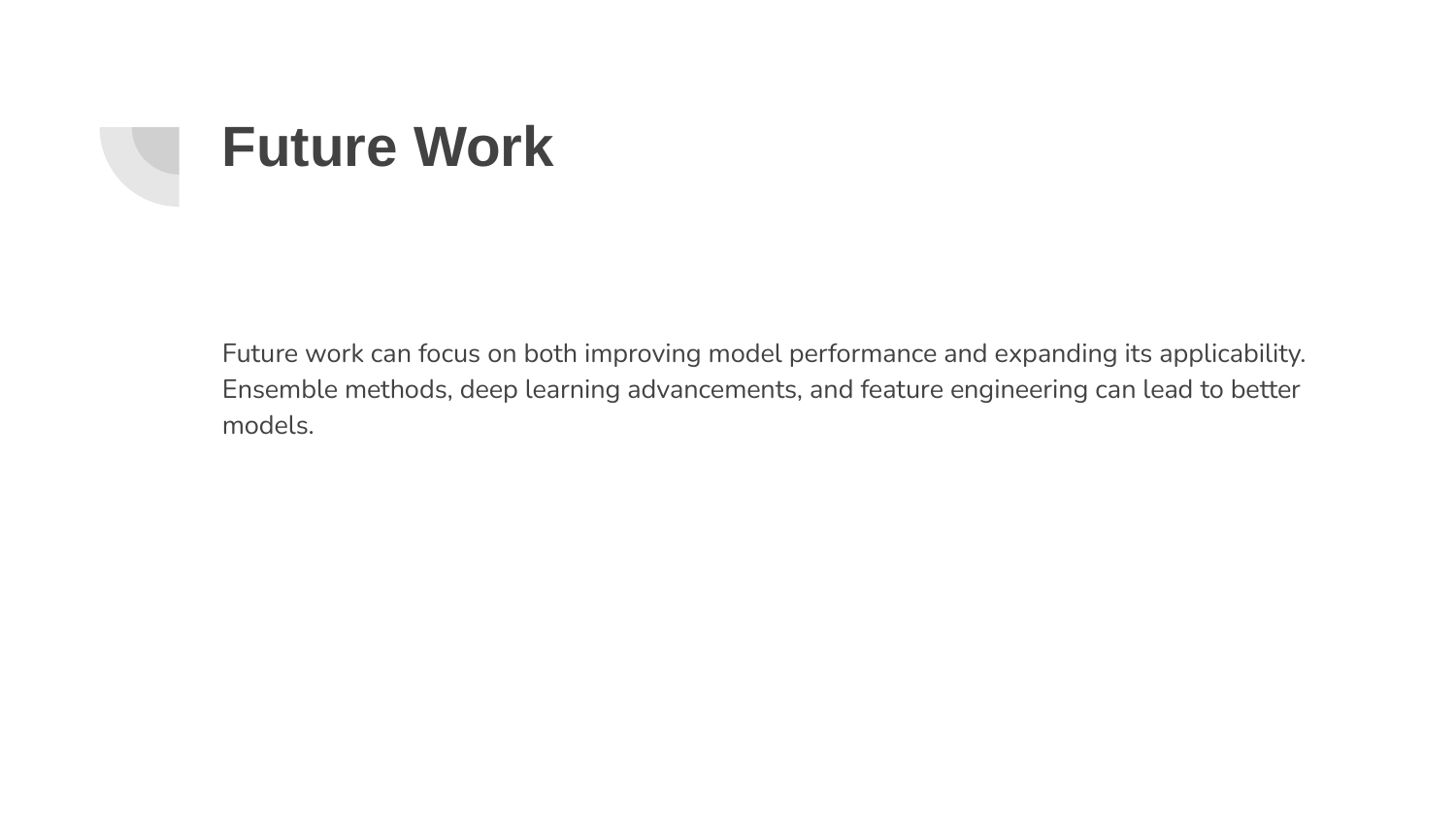

# Future Work
Future work can focus on both improving model performance and expanding its applicability. Ensemble methods, deep learning advancements, and feature engineering can lead to better models.